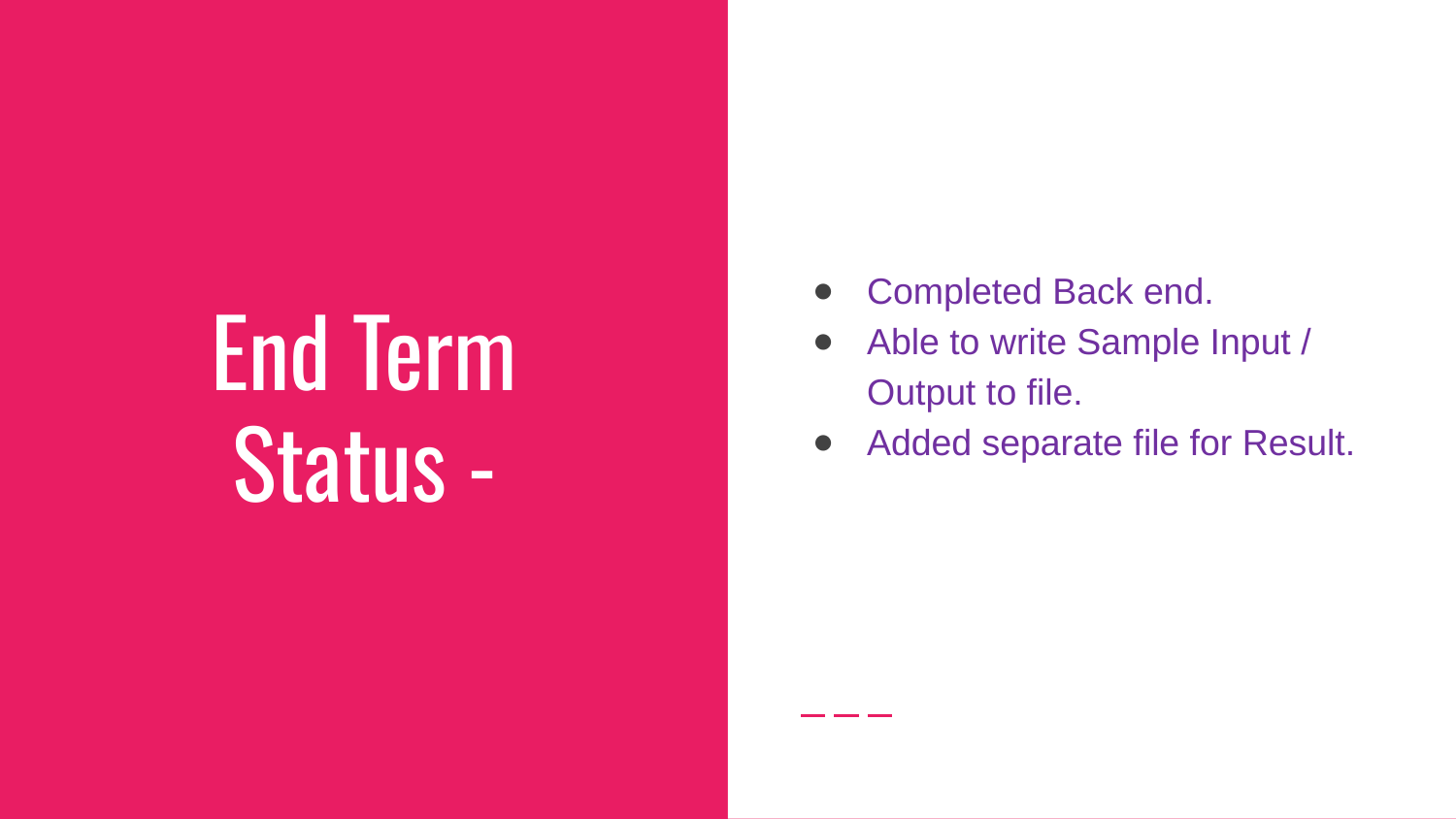

Completed Back end.
Able to write Sample Input / Output to file.
Added separate file for Result.
# End Term Status -